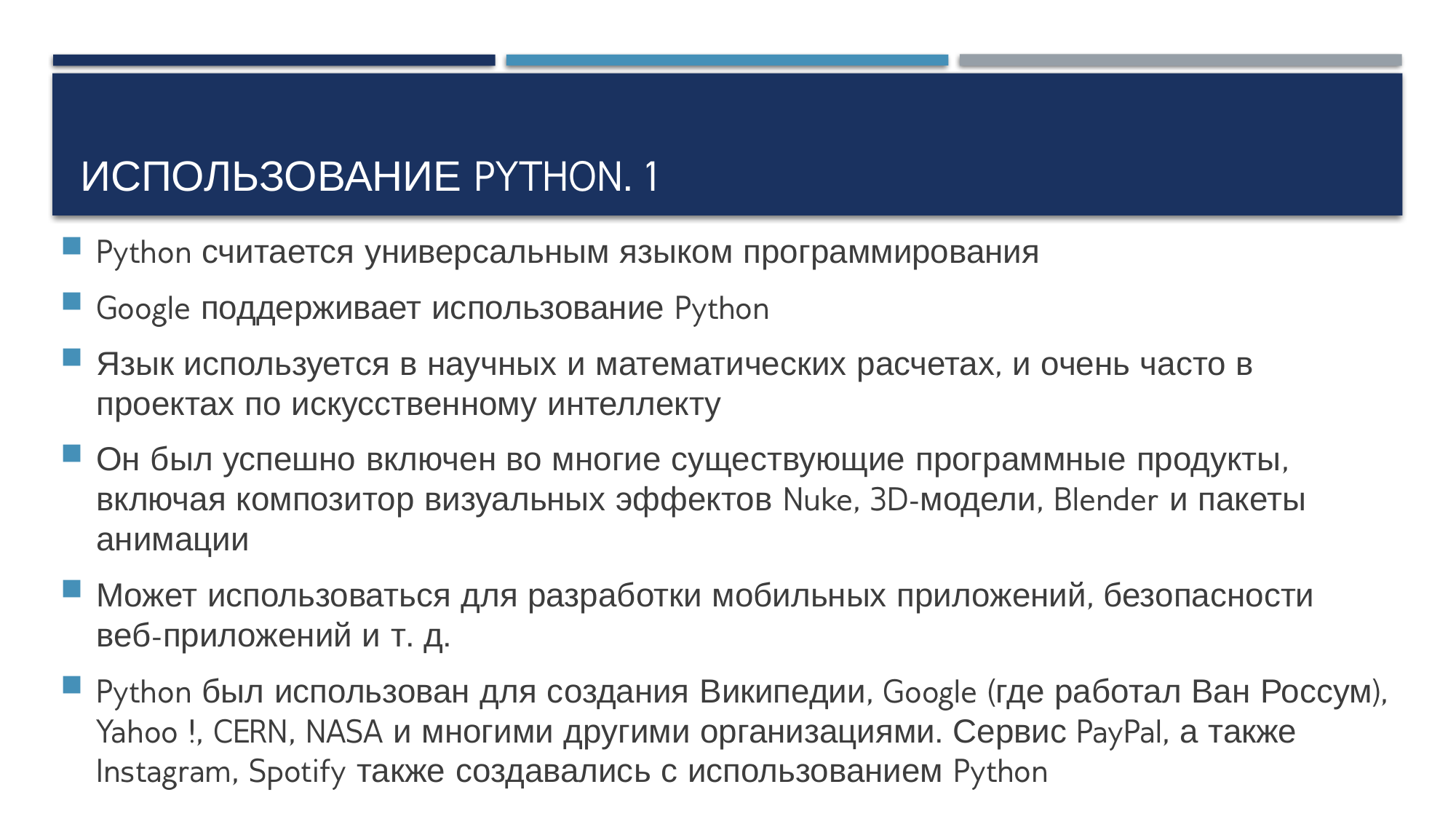

# использование Python. 1
Python считается универсальным языком программирования
Google поддерживает использование Python
Язык используется в научных и математических расчетах, и очень часто в проектах по искусственному интеллекту
Он был успешно включен во многие существующие программные продукты, включая композитор визуальных эффектов Nuke, 3D-модели, Blender и пакеты анимации
Может использоваться для разработки мобильных приложений, безопасности веб-приложений и т. д.
Python был использован для создания Википедии, Google (где работал Ван Россум), Yahoo !, CERN, NASA и многими другими организациями. Сервис PayPal, а также Instagram, Spotify также создавались с использованием Python